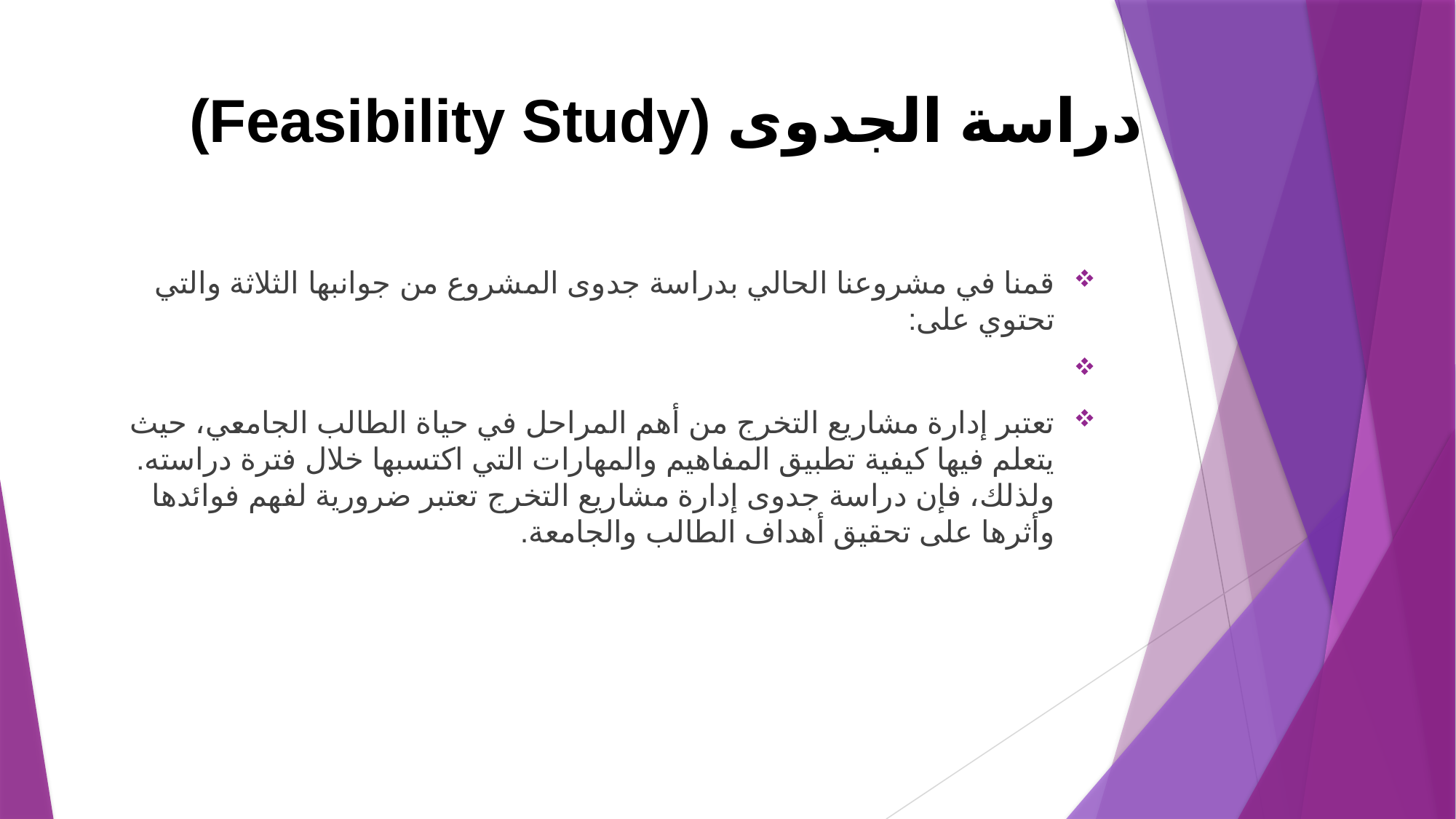

# دراسة الجدوى (Feasibility Study)
قمنا في مشروعنا الحالي بدراسة جدوى المشروع من جوانبها الثلاثة والتي تحتوي على:

تعتبر إدارة مشاريع التخرج من أهم المراحل في حياة الطالب الجامعي، حيث يتعلم فيها كيفية تطبيق المفاهيم والمهارات التي اكتسبها خلال فترة دراسته. ولذلك، فإن دراسة جدوى إدارة مشاريع التخرج تعتبر ضرورية لفهم فوائدها وأثرها على تحقيق أهداف الطالب والجامعة.